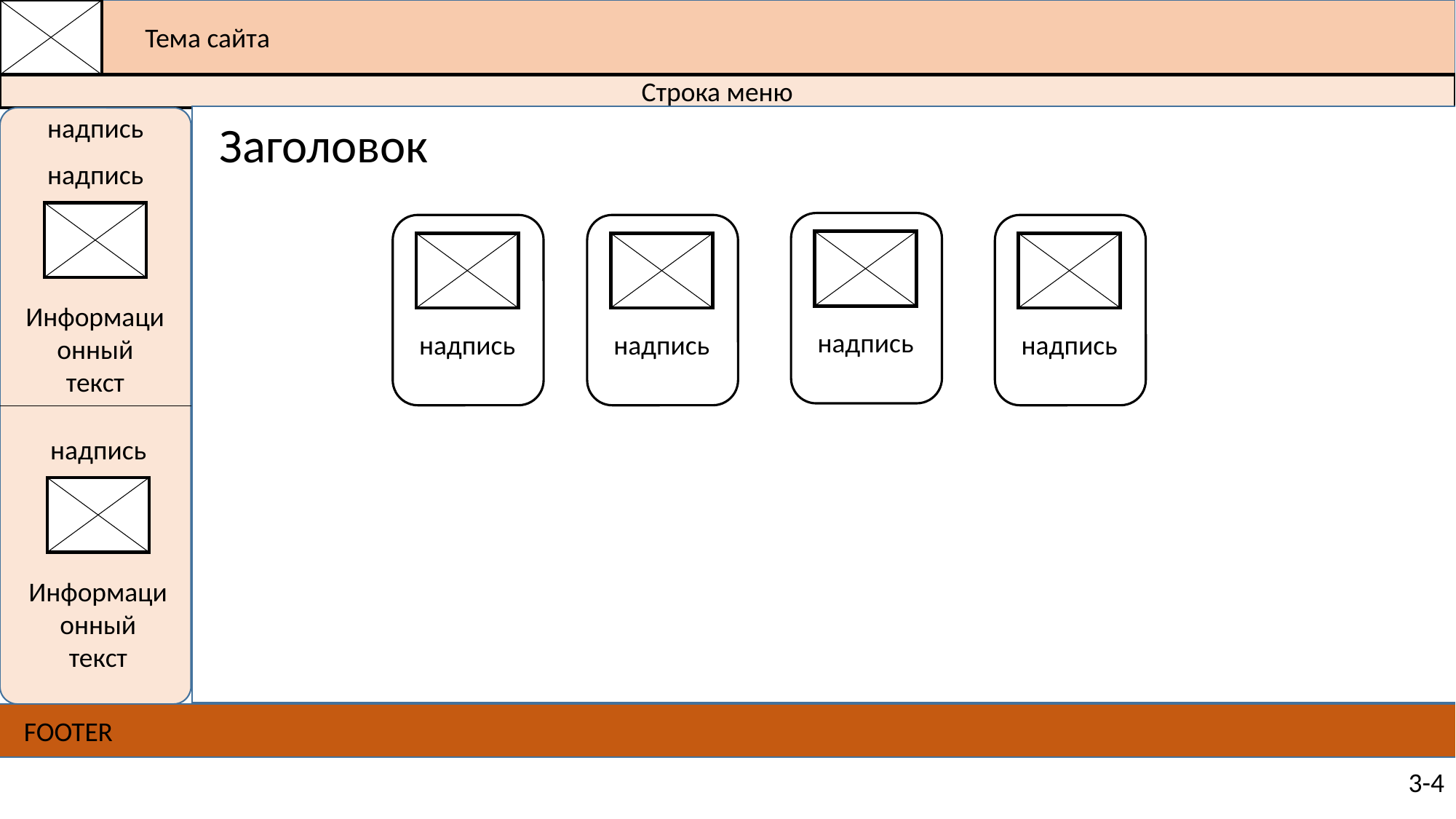

Тема сайта
Строка меню

надпись
Контент

Заголовок
надпись

надпись

надпись

надпись

надпись
Информационный
текст
надпись

Информационный
текст

FOOTER
3-4